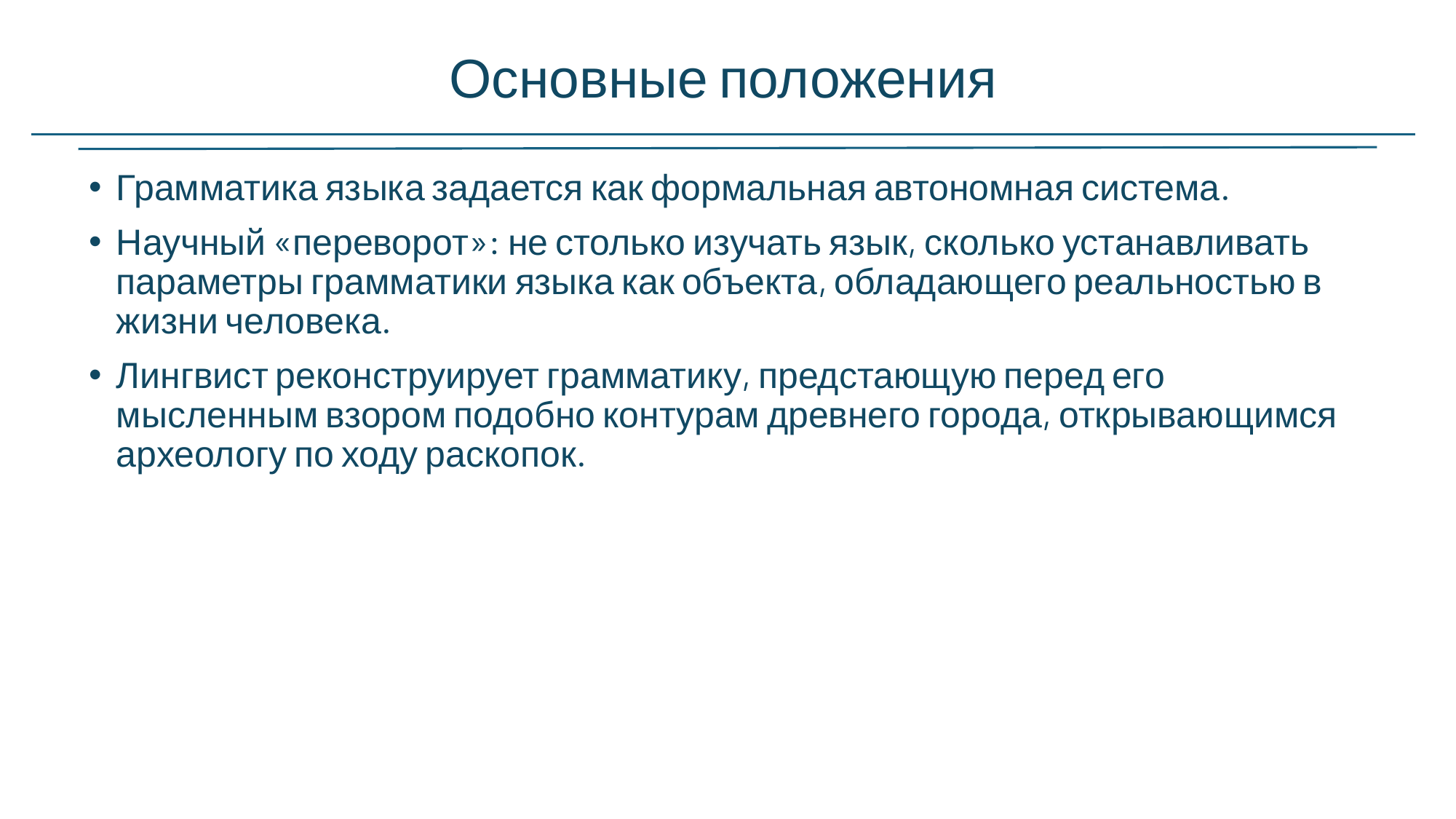

# Основные положения
Грамматика языка задается как формальная автономная система.
Научный «переворот»: не столько изучать язык, сколько устанавливать параметры грамматики языка как объекта, обладающего реальностью в жизни человека.
Лингвист реконструирует грамматику, предстающую перед его мысленным взором подобно контурам древнего города, открывающимся археологу по ходу раскопок.